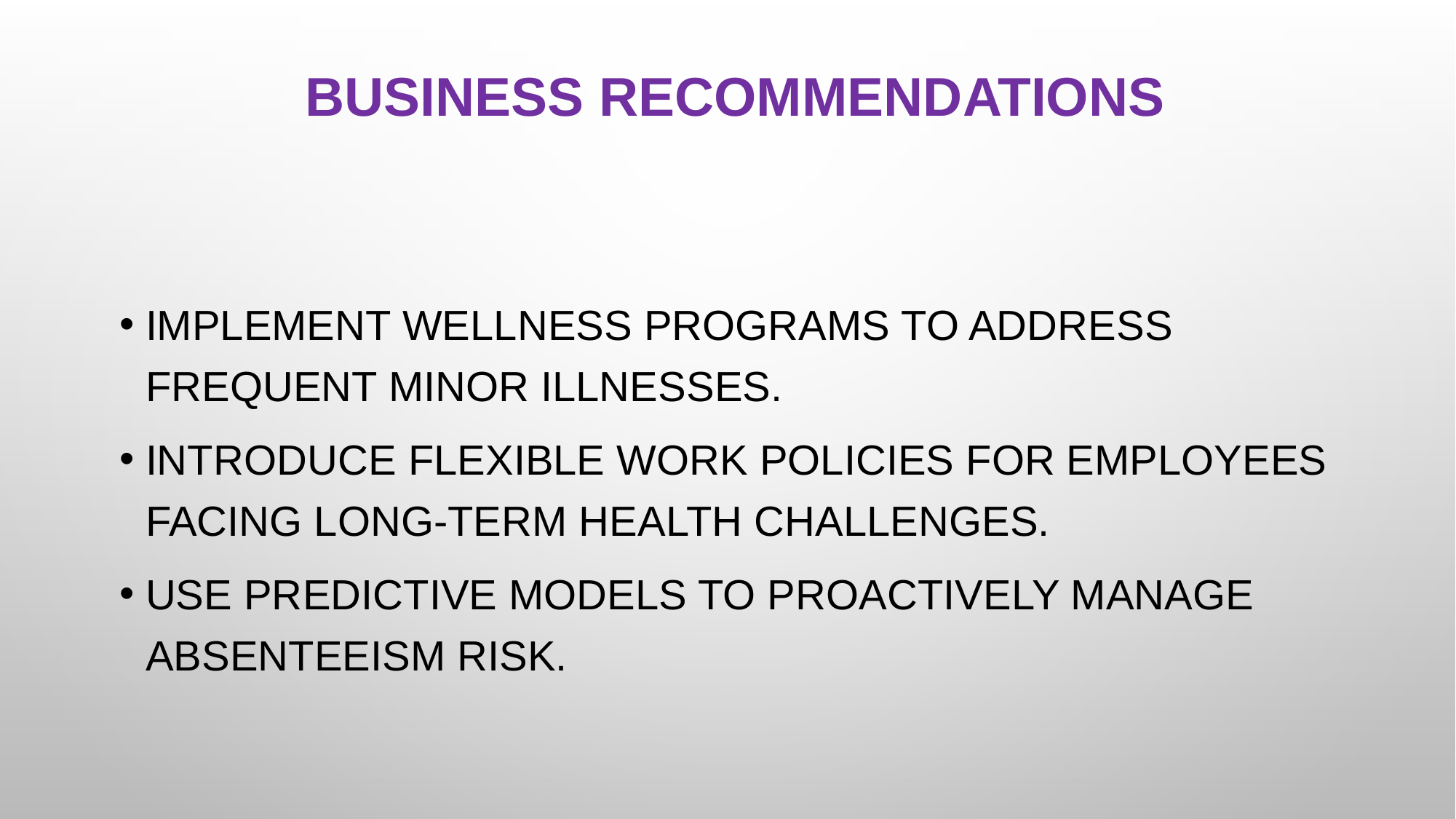

# Business Recommendations
Implement wellness programs to address frequent minor illnesses.
Introduce flexible work policies for employees facing long-term health challenges.
Use predictive models to proactively manage absenteeism risk.